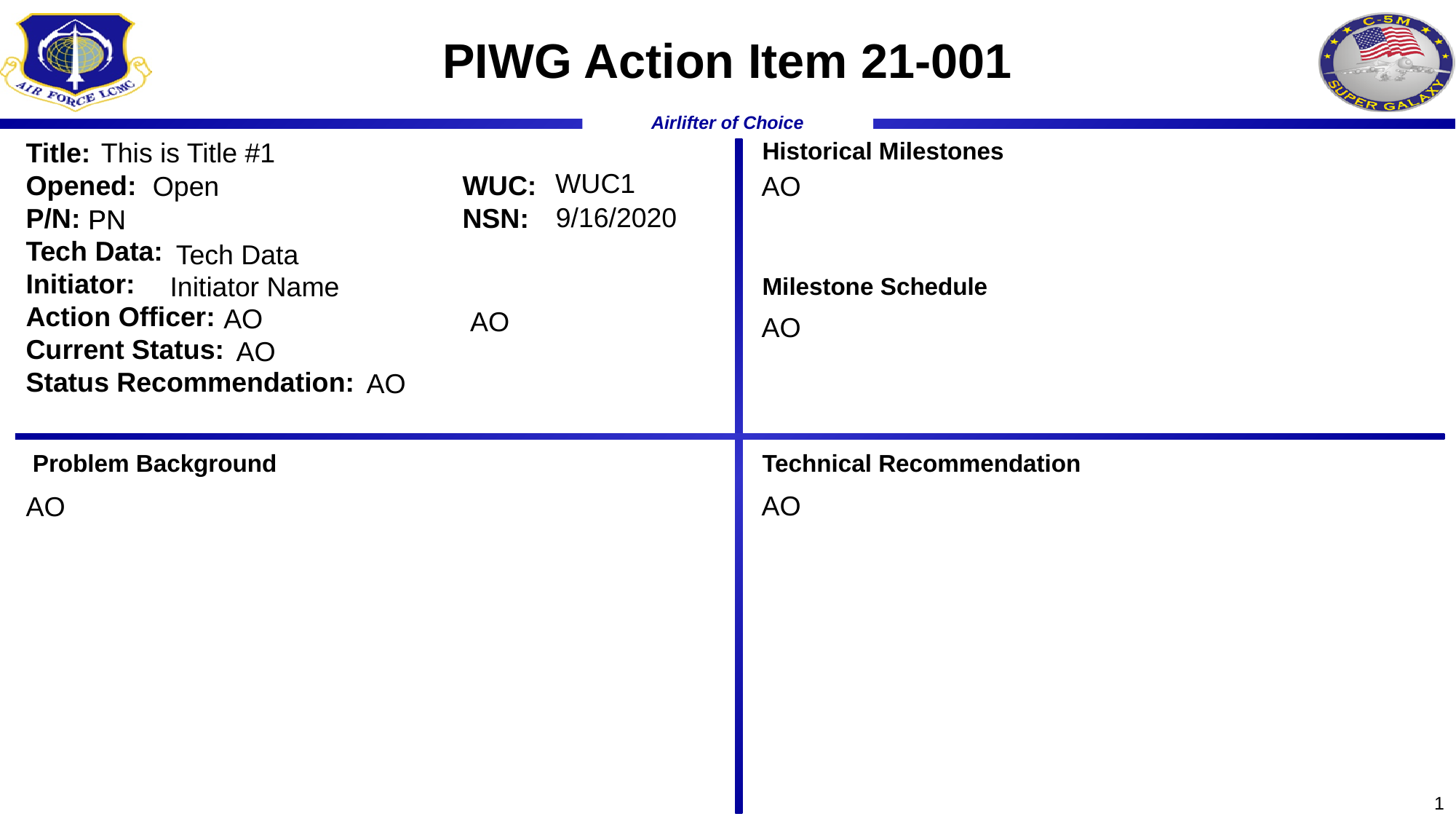

# PIWG Action Item 21-001
This is Title #1
Title:
Opened: 			WUC:
P/N: 				NSN:
Tech Data:
Initiator:
Action Officer:
Current Status:
Status Recommendation:
Historical Milestones

Milestone Schedule

WUC1
Open
AO
9/16/2020
PN
PN
Tech Data

Initiator Name
AO
AO
AO
AO
AO
Problem Background
Technical Recommendation

AO
AO
1